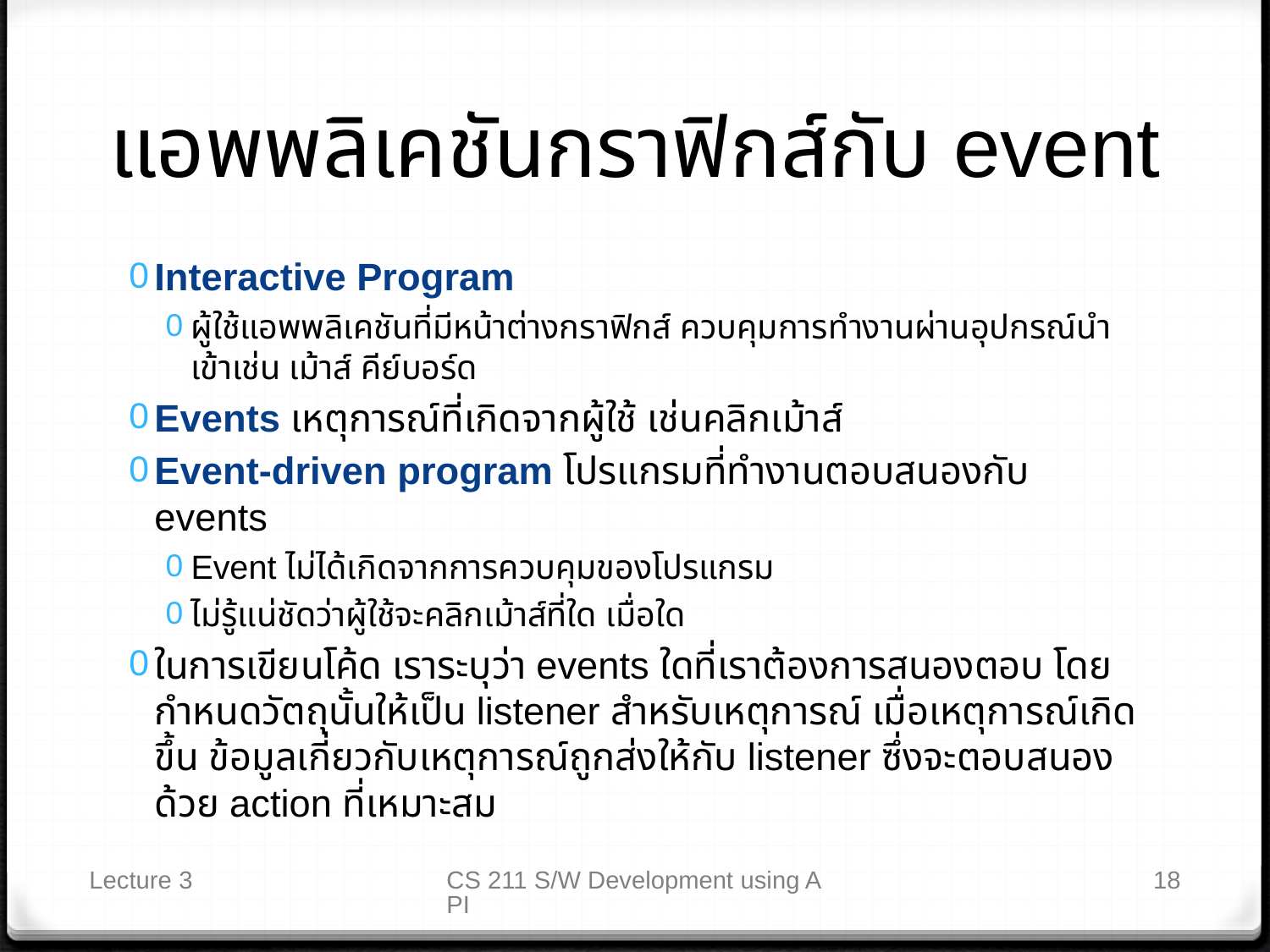

# แอพพลิเคชันกราฟิกส์กับ event
Interactive Program
ผู้ใช้แอพพลิเคชันที่มีหน้าต่างกราฟิกส์ ควบคุมการทำงานผ่านอุปกรณ์นำเข้าเช่น เม้าส์ คีย์บอร์ด
Events เหตุการณ์ที่เกิดจากผู้ใช้ เช่นคลิกเม้าส์
Event-driven program โปรแกรมที่ทำงานตอบสนองกับ events
Event ไม่ได้เกิดจากการควบคุมของโปรแกรม
ไม่รู้แน่ชัดว่าผู้ใช้จะคลิกเม้าส์ที่ใด เมื่อใด
ในการเขียนโค้ด เราระบุว่า events ใดที่เราต้องการสนองตอบ โดยกำหนดวัตถุนั้นให้เป็น listener สำหรับเหตุการณ์ เมื่อเหตุการณ์เกิดขึ้น ข้อมูลเกี่ยวกับเหตุการณ์ถูกส่งให้กับ listener ซึ่งจะตอบสนองด้วย action ที่เหมาะสม
Lecture 3
CS 211 S/W Development using API
18